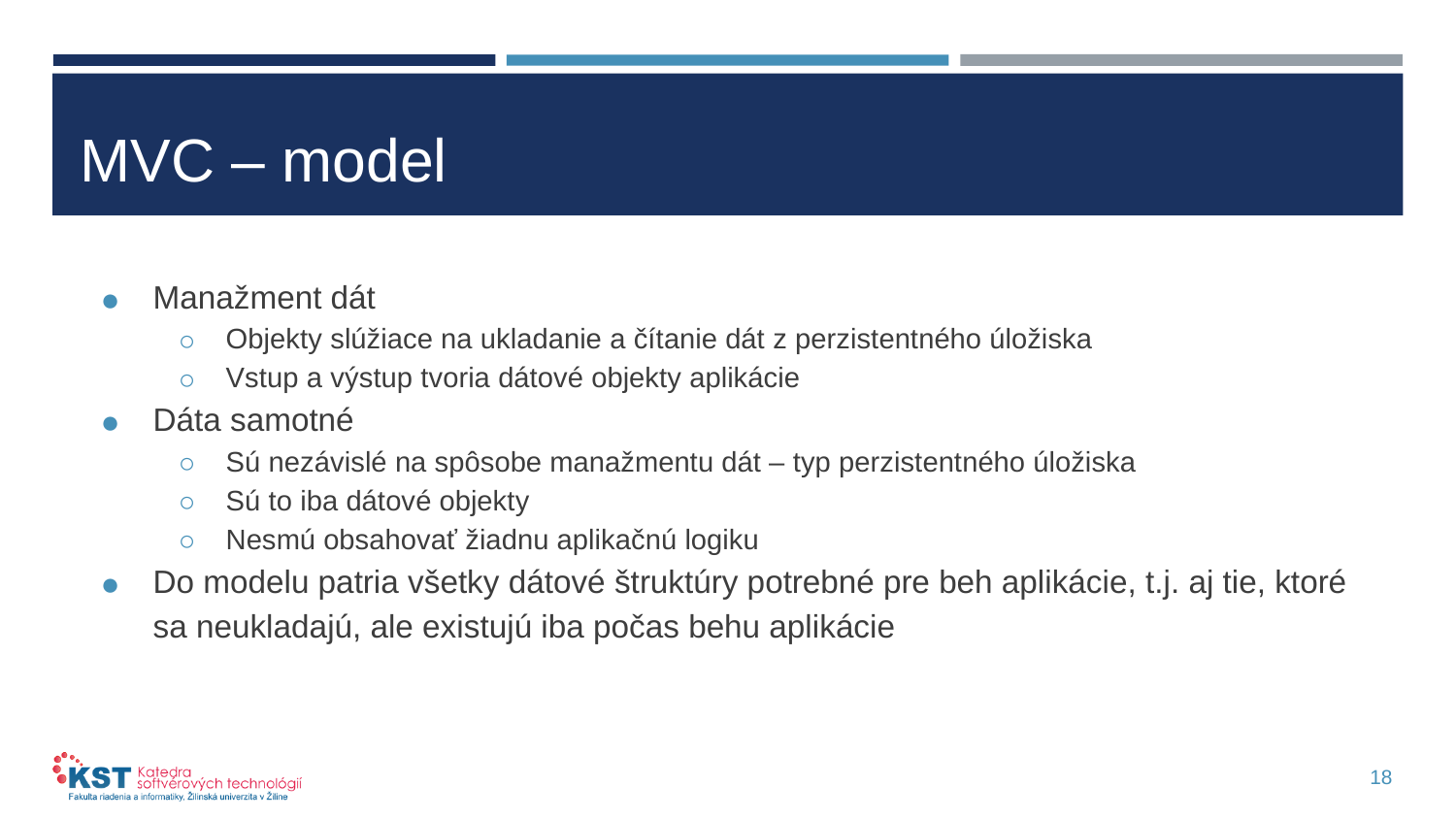

# MVC – model
Manažment dát
Objekty slúžiace na ukladanie a čítanie dát z perzistentného úložiska
Vstup a výstup tvoria dátové objekty aplikácie
Dáta samotné
Sú nezávislé na spôsobe manažmentu dát – typ perzistentného úložiska
Sú to iba dátové objekty
Nesmú obsahovať žiadnu aplikačnú logiku
Do modelu patria všetky dátové štruktúry potrebné pre beh aplikácie, t.j. aj tie, ktoré sa neukladajú, ale existujú iba počas behu aplikácie
18